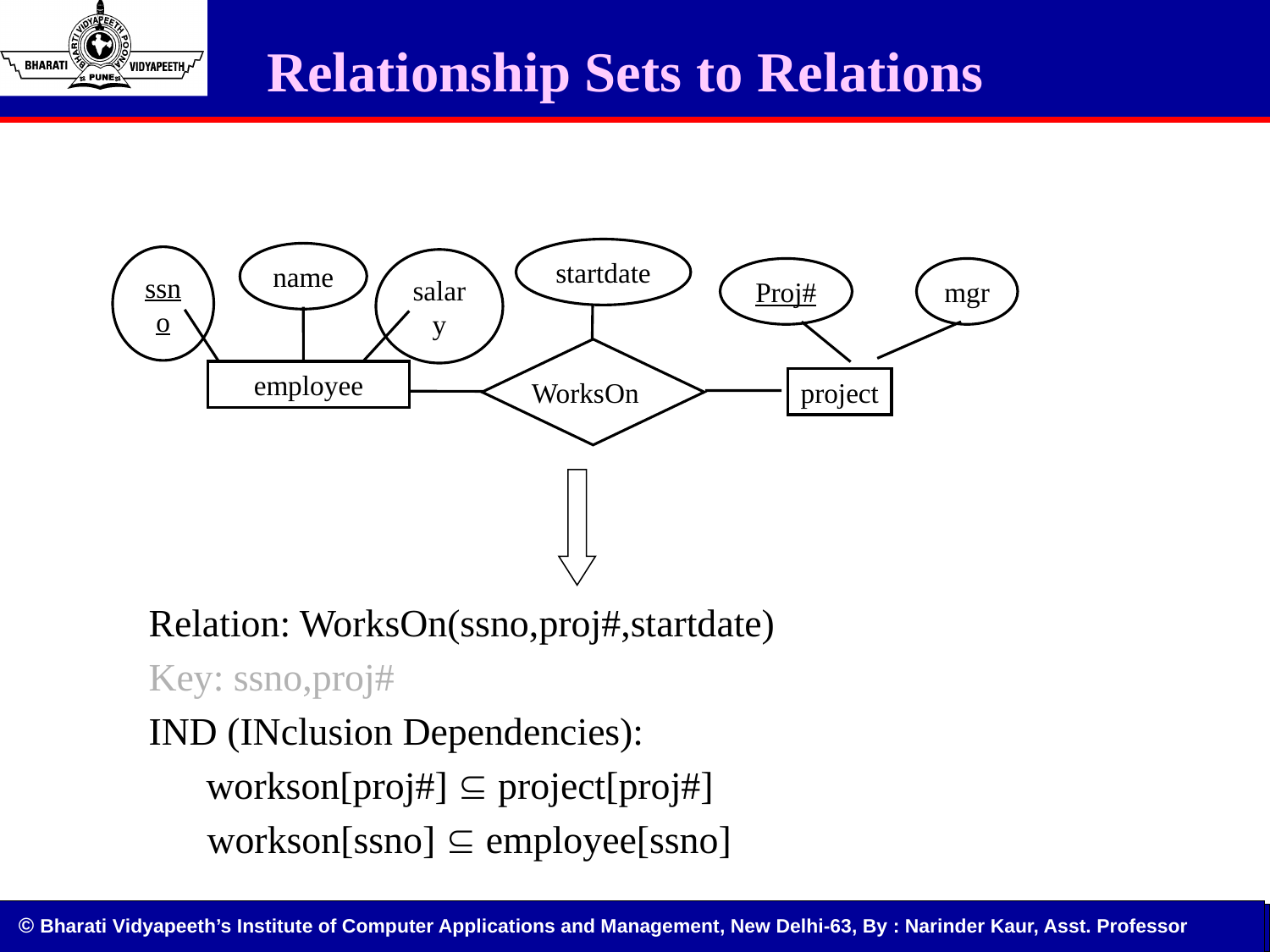

Relationship Sets to Relations
startdate
name
ssno
salary
Proj#
mgr

employee
WorksOn
project

Relation: WorksOn(ssno,proj#,startdate)
Key: ssno,proj#
IND (INclusion Dependencies):
	 workson[proj#] ⊆ project[proj#]
      workson[ssno] ⊆ employee[ssno]